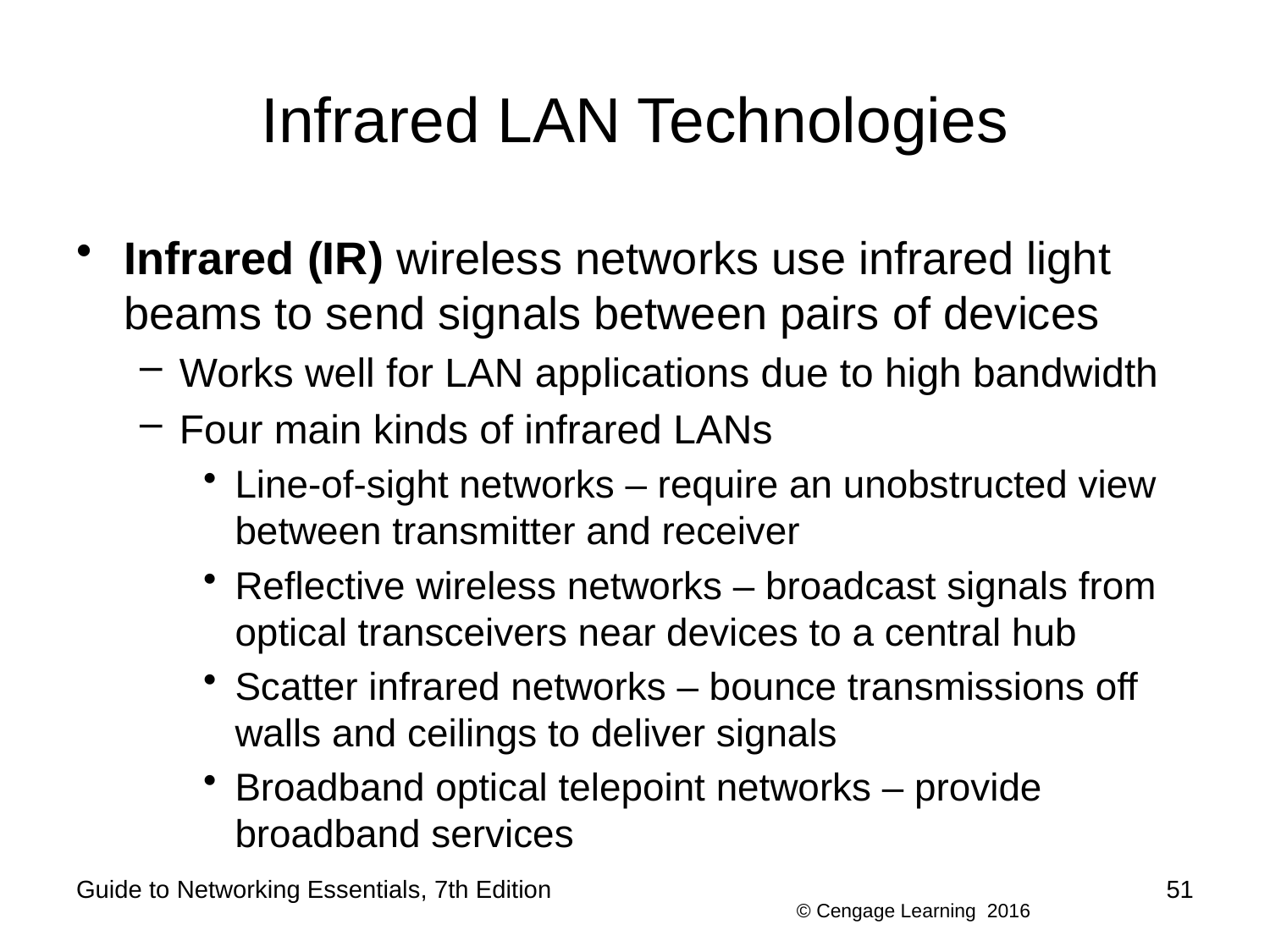

# Infrared LAN Technologies
Infrared (IR) wireless networks use infrared light beams to send signals between pairs of devices
Works well for LAN applications due to high bandwidth
Four main kinds of infrared LANs
Line-of-sight networks – require an unobstructed view between transmitter and receiver
Reflective wireless networks – broadcast signals from optical transceivers near devices to a central hub
Scatter infrared networks – bounce transmissions off walls and ceilings to deliver signals
Broadband optical telepoint networks – provide broadband services

Guide to Networking Essentials, 7th Edition
51